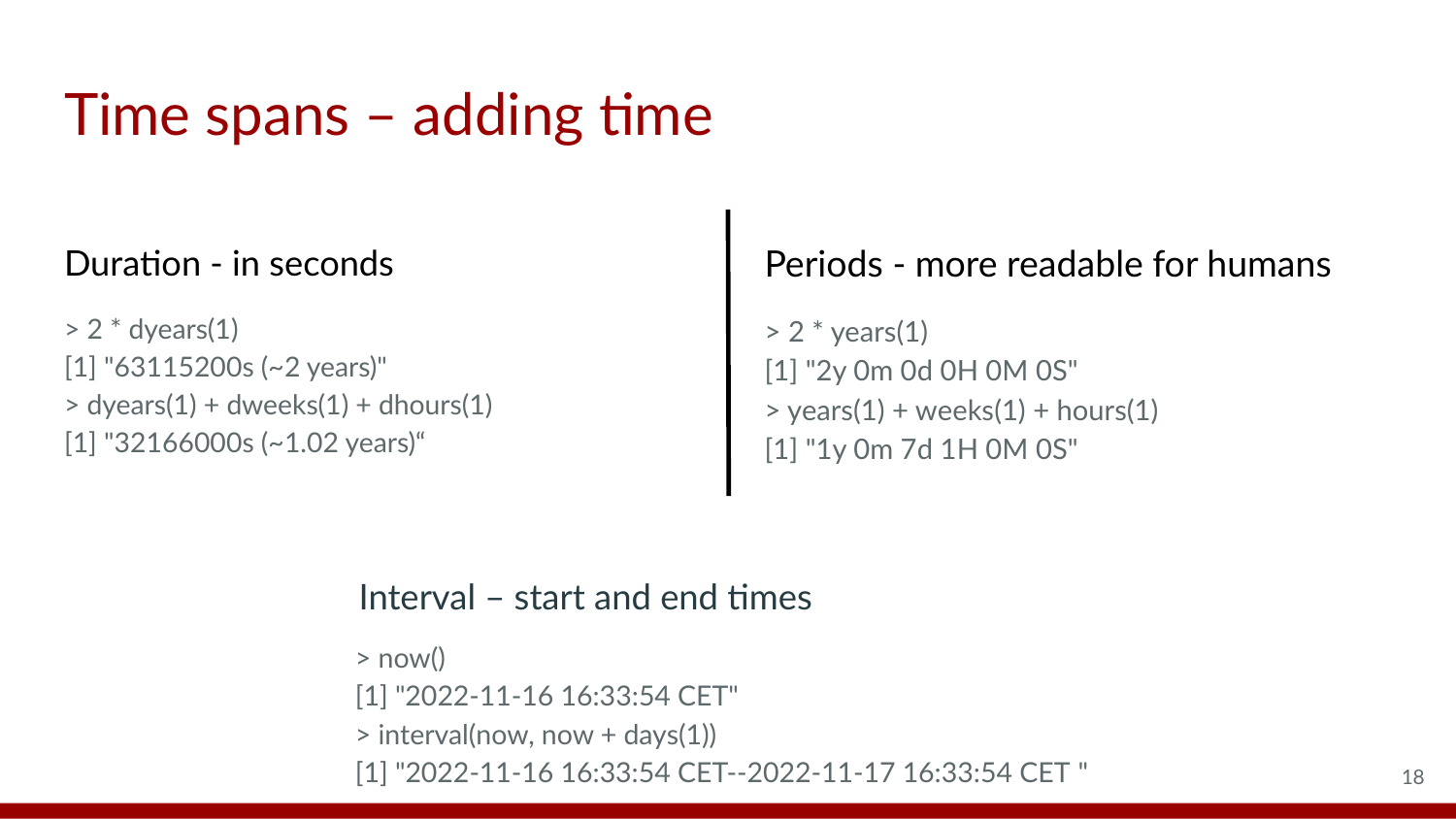

# Time spans – adding time
Duration - in seconds
> 2 * dyears(1)
[1] "63115200s (~2 years)"
> dyears(1) + dweeks(1) + dhours(1)
[1] "32166000s (~1.02 years)“

Periods - more readable for humans
> 2 * years(1)
[1] "2y 0m 0d 0H 0M 0S"
> years(1) + weeks(1) + hours(1)
[1] "1y 0m 7d 1H 0M 0S"

Interval – start and end times
  > now()
  [1] "2022-11-16 16:33:54 CET"
  > interval(now, now + days(1))
  [1] "2022-11-16 16:33:54 CET--2022-11-17 16:33:54 CET "
18